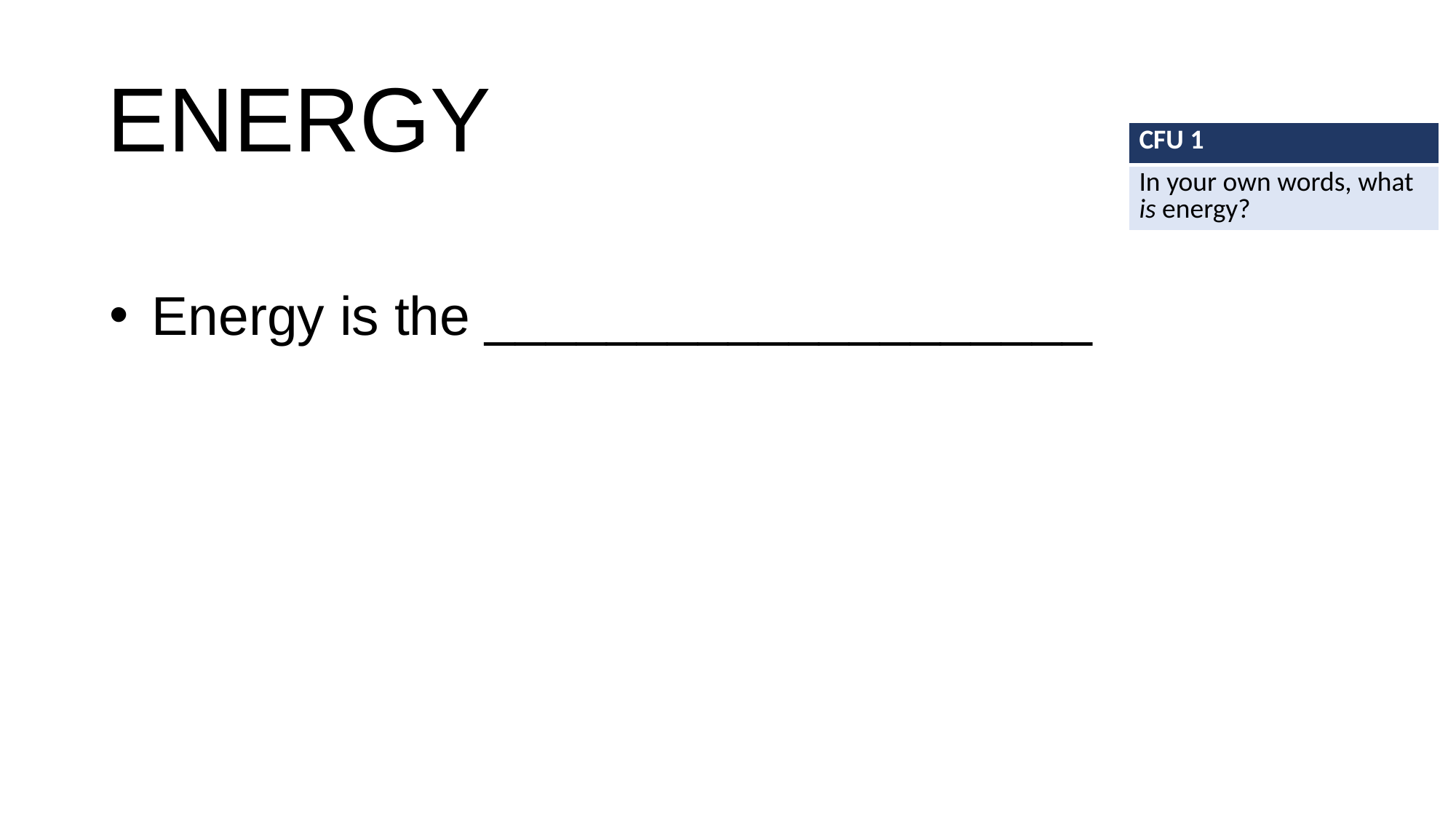

# ENERGY
| CFU 1 |
| --- |
| In your own words, what is energy? |
 Energy is the ____________________